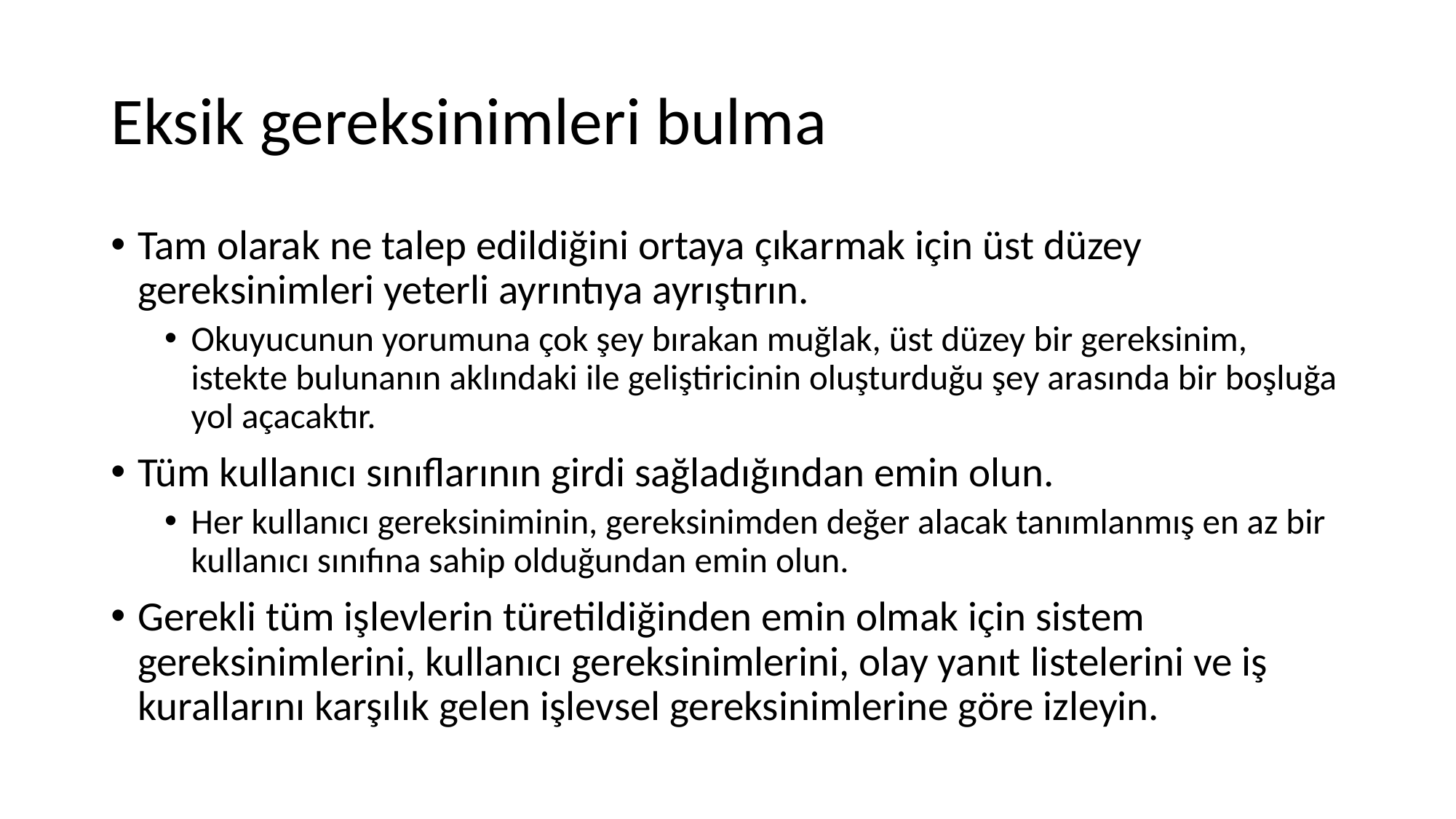

# Eksik gereksinimleri bulma
Tam olarak ne talep edildiğini ortaya çıkarmak için üst düzey gereksinimleri yeterli ayrıntıya ayrıştırın.
Okuyucunun yorumuna çok şey bırakan muğlak, üst düzey bir gereksinim, istekte bulunanın aklındaki ile geliştiricinin oluşturduğu şey arasında bir boşluğa yol açacaktır.
Tüm kullanıcı sınıflarının girdi sağladığından emin olun.
Her kullanıcı gereksiniminin, gereksinimden değer alacak tanımlanmış en az bir kullanıcı sınıfına sahip olduğundan emin olun.
Gerekli tüm işlevlerin türetildiğinden emin olmak için sistem gereksinimlerini, kullanıcı gereksinimlerini, olay yanıt listelerini ve iş kurallarını karşılık gelen işlevsel gereksinimlerine göre izleyin.